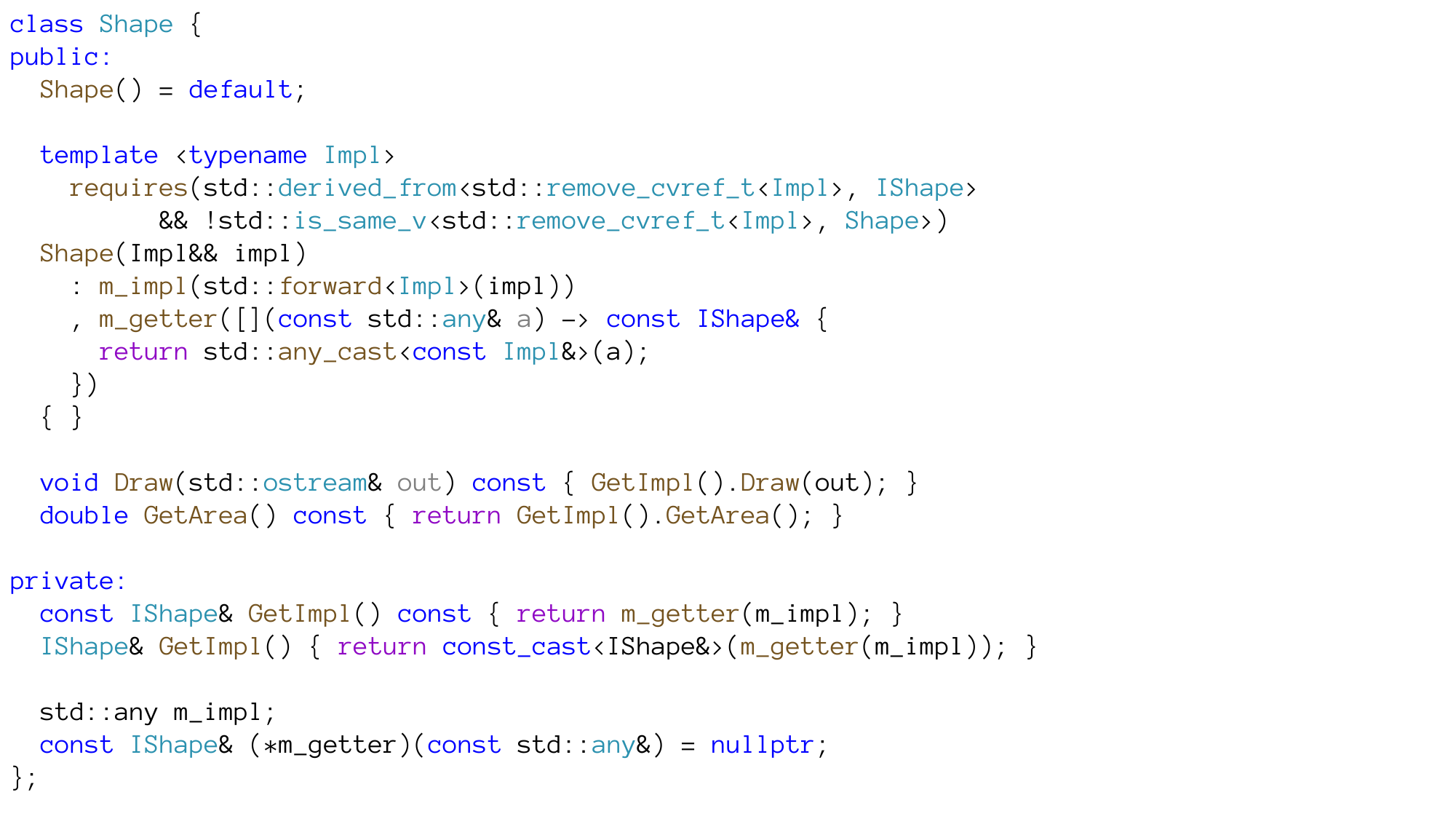

class Shape {
public:
  Shape() = default;

  template <typename Impl>
    requires(std::derived_from<std::remove_cvref_t<Impl>, IShape>
          && !std::is_same_v<std::remove_cvref_t<Impl>, Shape>)
  Shape(Impl&& impl)
    : m_impl(std::forward<Impl>(impl))
    , m_getter([](const std::any& a) -> const IShape& {
      return std::any_cast<const Impl&>(a);
    })
  { }

  void Draw(std::ostream& out) const { GetImpl().Draw(out); }
  double GetArea() const { return GetImpl().GetArea(); }

private:
  const IShape& GetImpl() const { return m_getter(m_impl); }
  IShape& GetImpl() { return const_cast<IShape&>(m_getter(m_impl)); }

  std::any m_impl;
  const IShape& (*m_getter)(const std::any&) = nullptr;
};